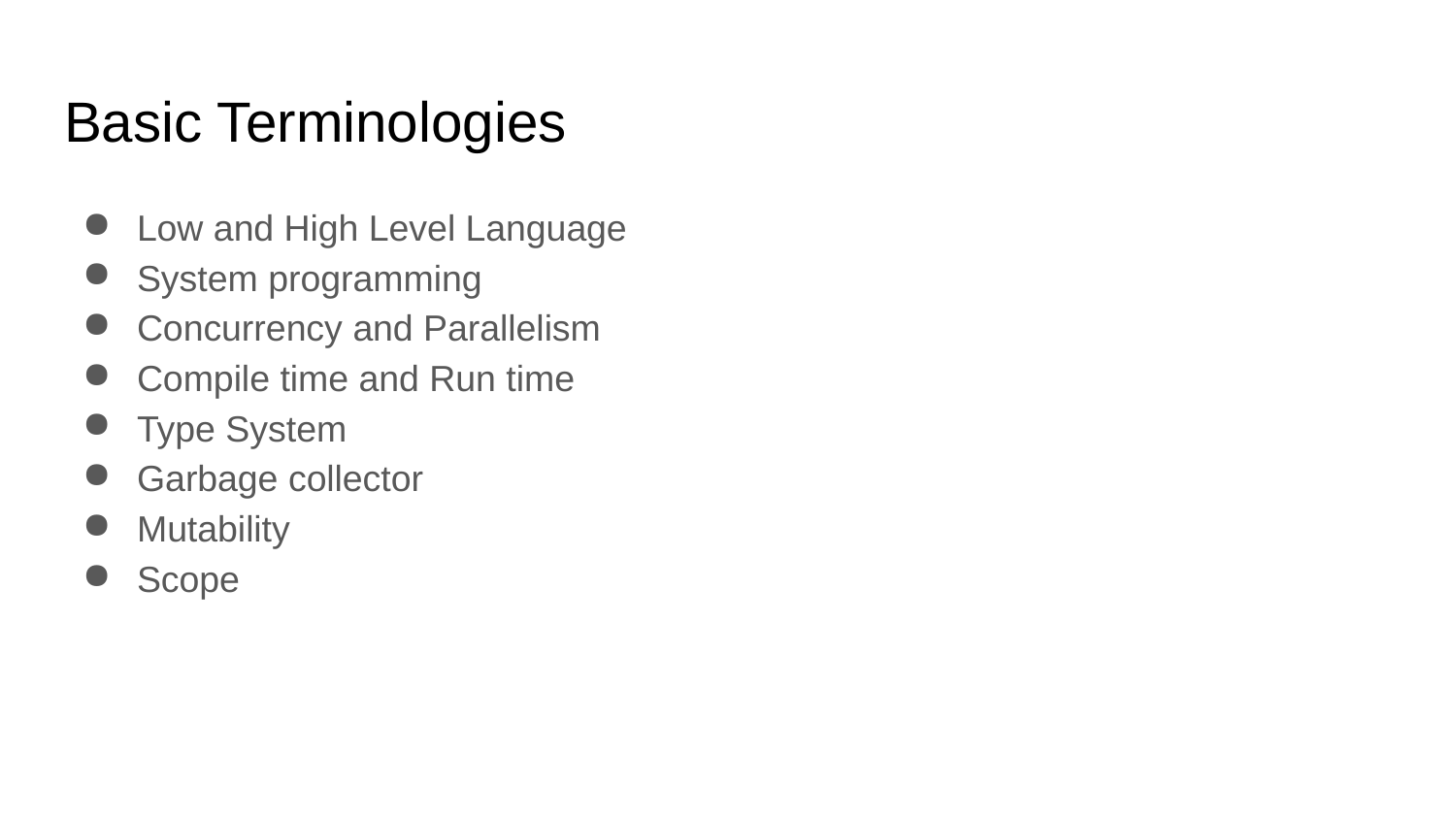

# Basic Terminologies
Low and High Level Language
System programming
Concurrency and Parallelism
Compile time and Run time
Type System
Garbage collector
Mutability
Scope